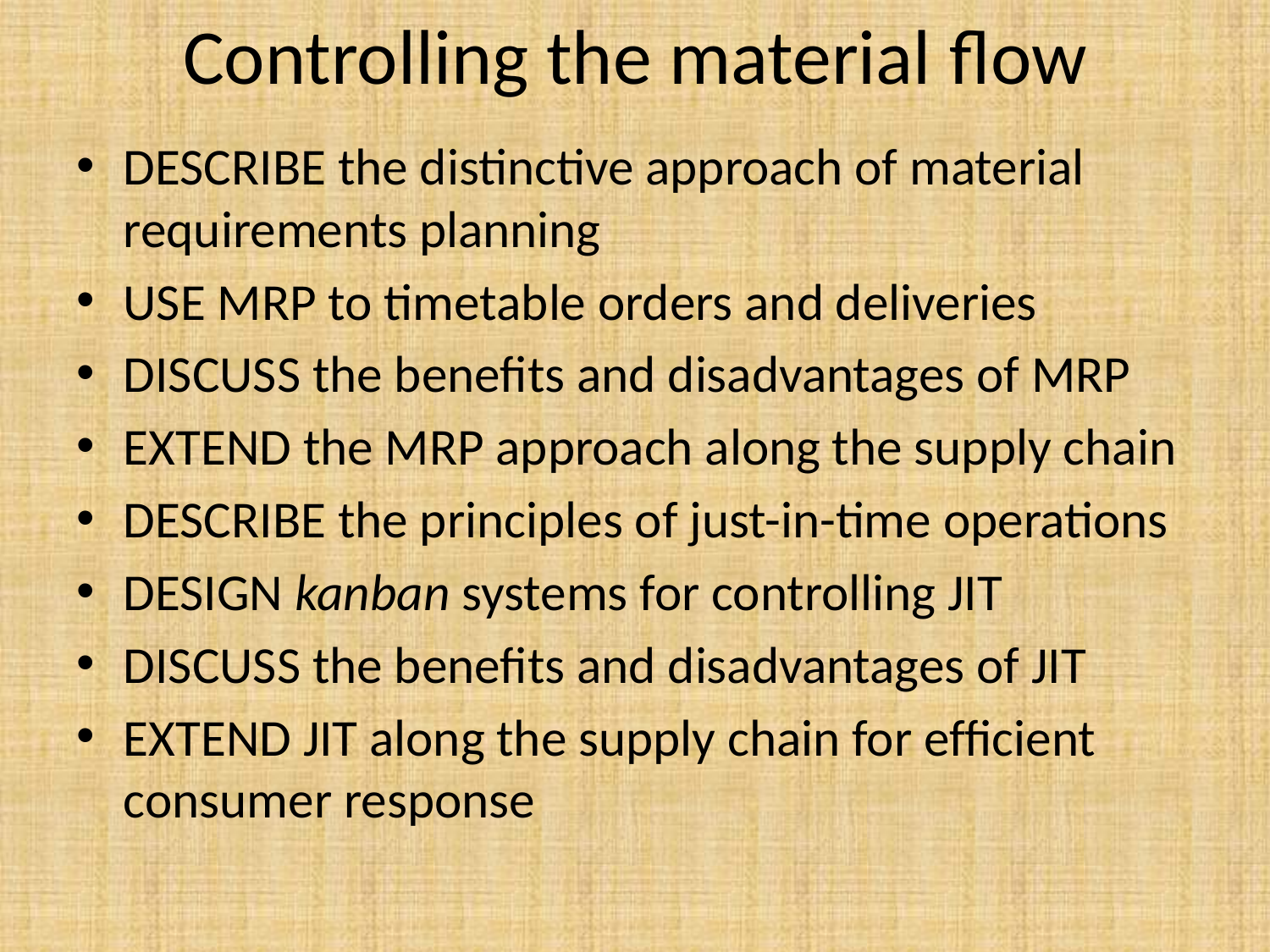

# Controlling the material flow
DESCRIBE the distinctive approach of material requirements planning
USE MRP to timetable orders and deliveries
DISCUSS the beneﬁts and disadvantages of MRP
EXTEND the MRP approach along the supply chain
DESCRIBE the principles of just-in-time operations
DESIGN kanban systems for controlling JIT
DISCUSS the beneﬁts and disadvantages of JIT
EXTEND JIT along the supply chain for efﬁcient consumer response